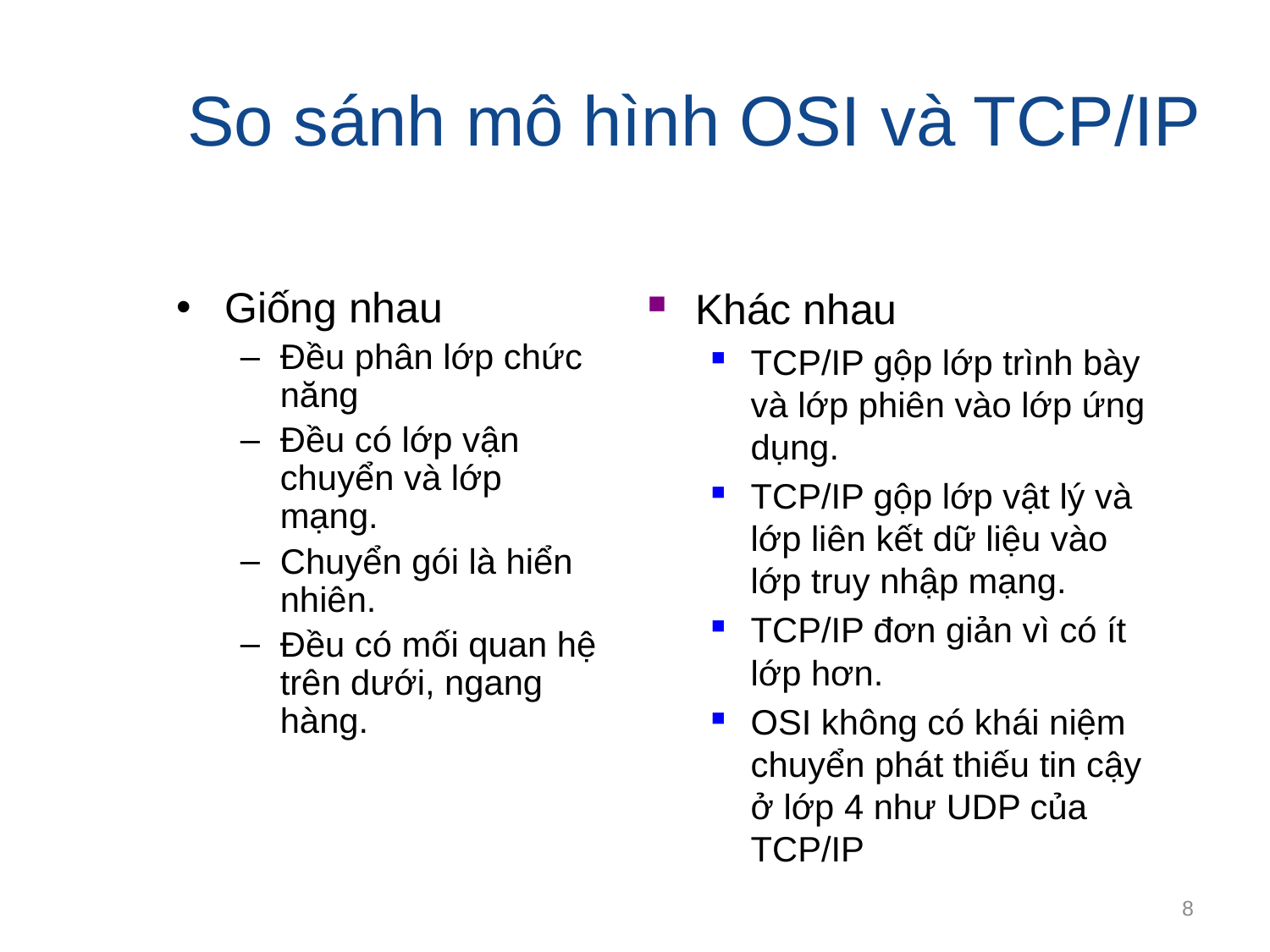

# So sánh mô hình OSI và TCP/IP
Khác nhau
TCP/IP gộp lớp trình bày và lớp phiên vào lớp ứng dụng.
TCP/IP gộp lớp vật lý và lớp liên kết dữ liệu vào lớp truy nhập mạng.
TCP/IP đơn giản vì có ít lớp hơn.
OSI không có khái niệm chuyển phát thiếu tin cậy ở lớp 4 như UDP của TCP/IP
Giống nhau
Đều phân lớp chức năng
Đều có lớp vận chuyển và lớp mạng.
Chuyển gói là hiển nhiên.
Đều có mối quan hệ trên dưới, ngang hàng.
8